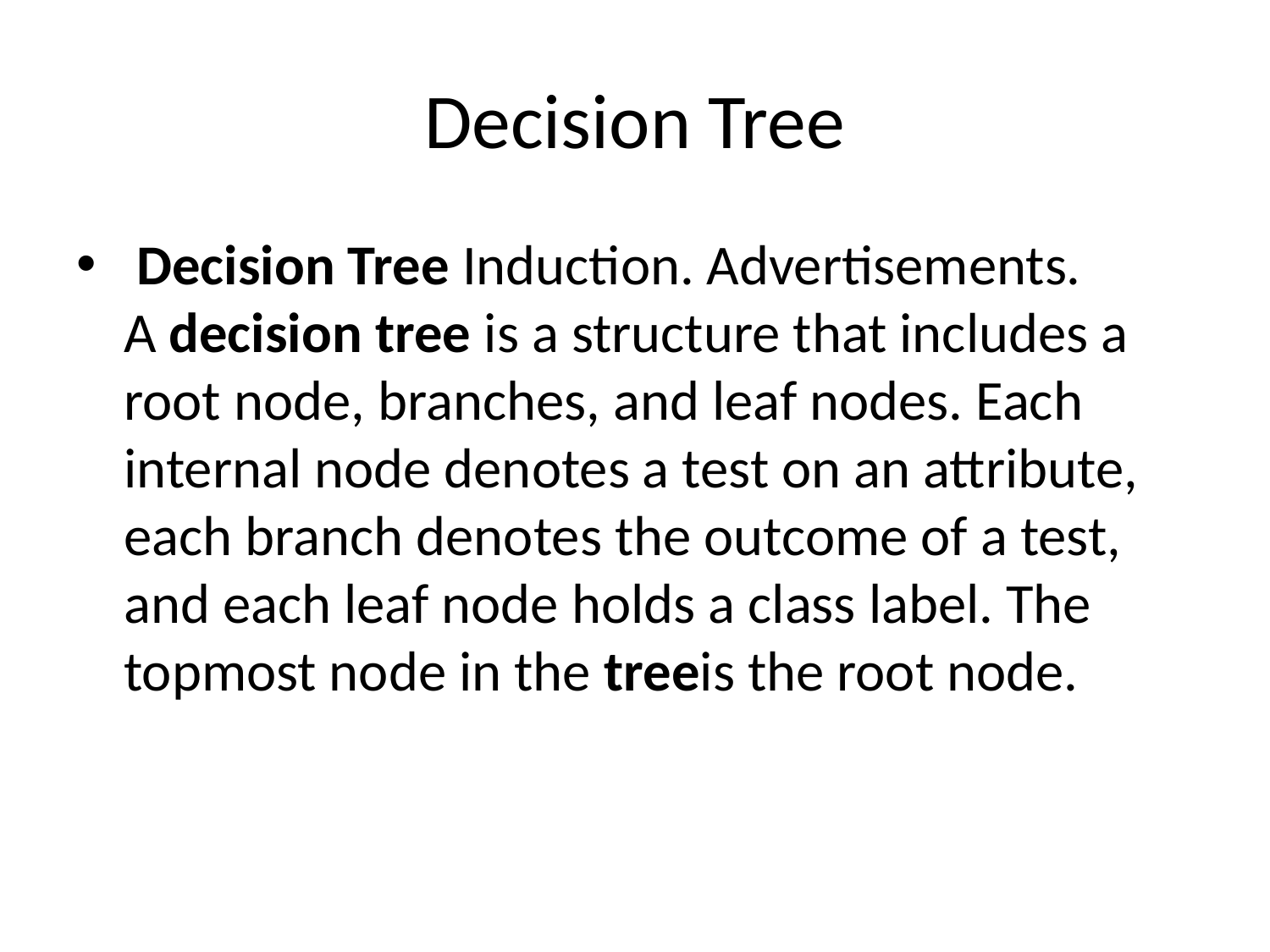

# Decision Tree
 Decision Tree Induction. Advertisements. A decision tree is a structure that includes a root node, branches, and leaf nodes. Each internal node denotes a test on an attribute, each branch denotes the outcome of a test, and each leaf node holds a class label. The topmost node in the treeis the root node.